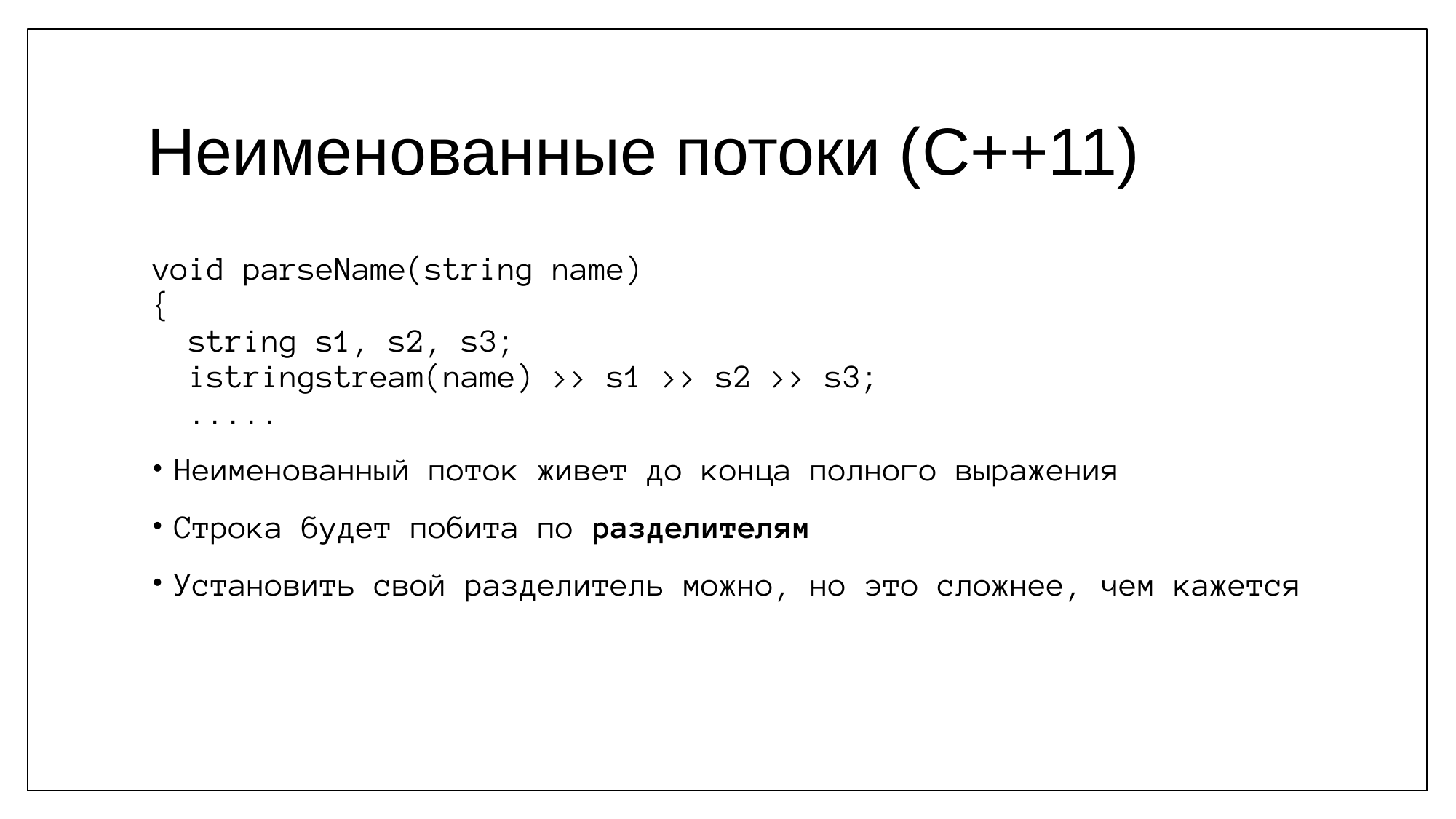

# Неименованные потоки (C++11)
void parseName(string name)
{
  string s1, s2, s3;
  istringstream(name) >> s1 >> s2 >> s3;
  .....
Неименованный поток живет до конца полного выражения
Строка будет побита по разделителям
Установить свой разделитель можно, но это сложнее, чем кажется